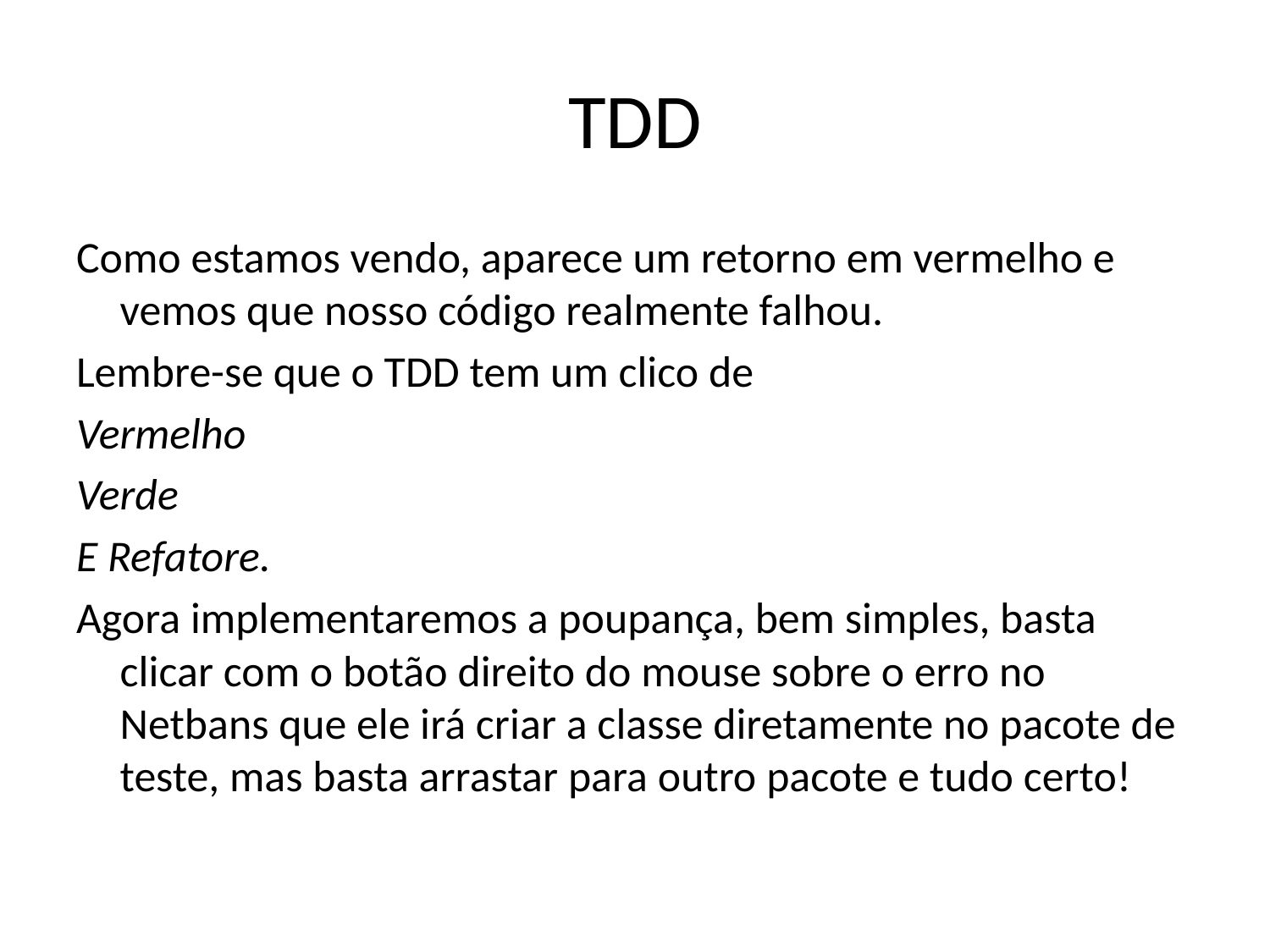

# TDD
Como estamos vendo, aparece um retorno em vermelho e vemos que nosso código realmente falhou.
Lembre-se que o TDD tem um clico de
Vermelho
Verde
E Refatore.
Agora implementaremos a poupança, bem simples, basta clicar com o botão direito do mouse sobre o erro no Netbans que ele irá criar a classe diretamente no pacote de teste, mas basta arrastar para outro pacote e tudo certo!